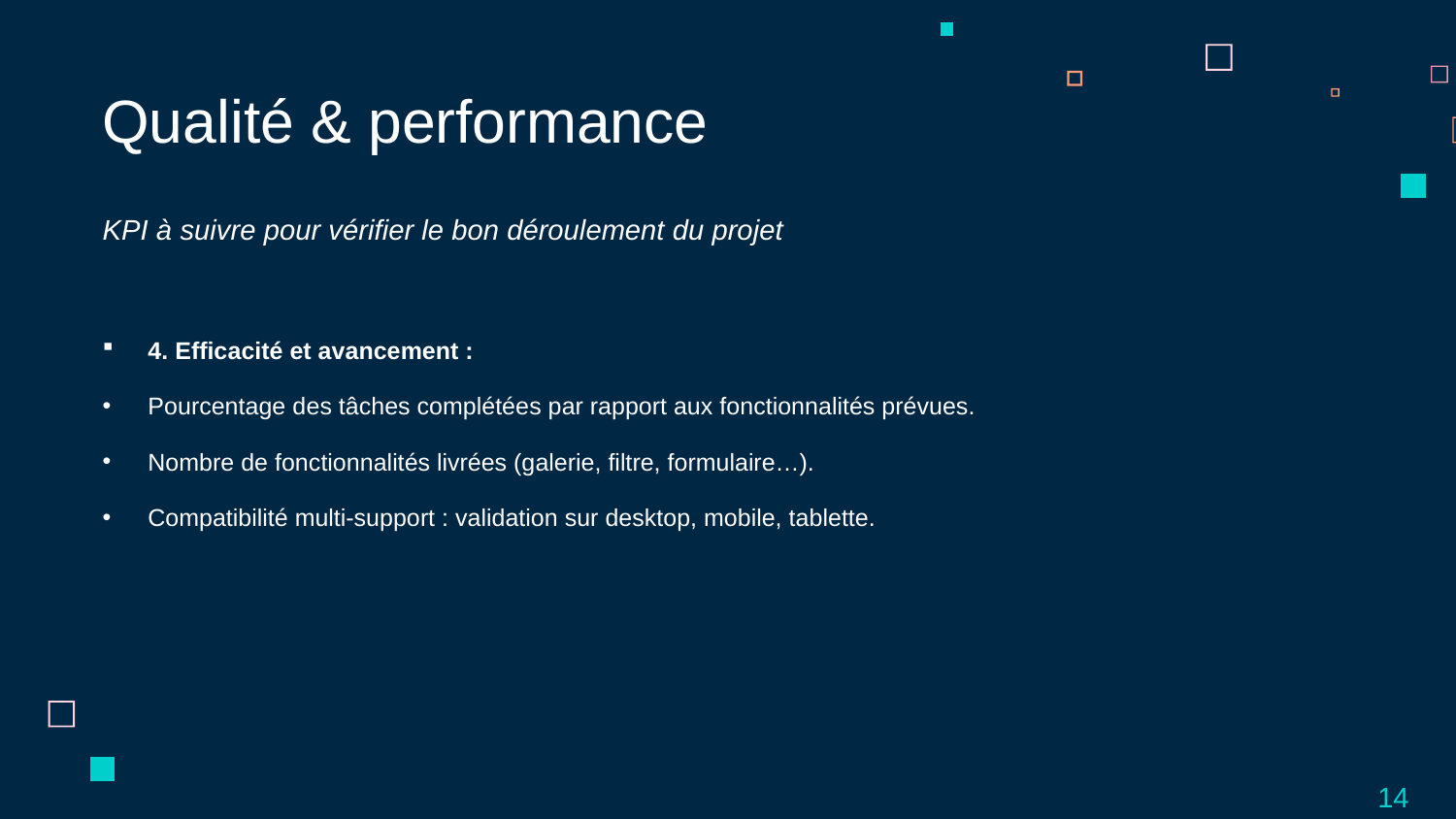

# Qualité & performance
KPI à suivre pour vérifier le bon déroulement du projet

4. Efficacité et avancement :
Pourcentage des tâches complétées par rapport aux fonctionnalités prévues.
Nombre de fonctionnalités livrées (galerie, filtre, formulaire…).
Compatibilité multi-support : validation sur desktop, mobile, tablette.

14